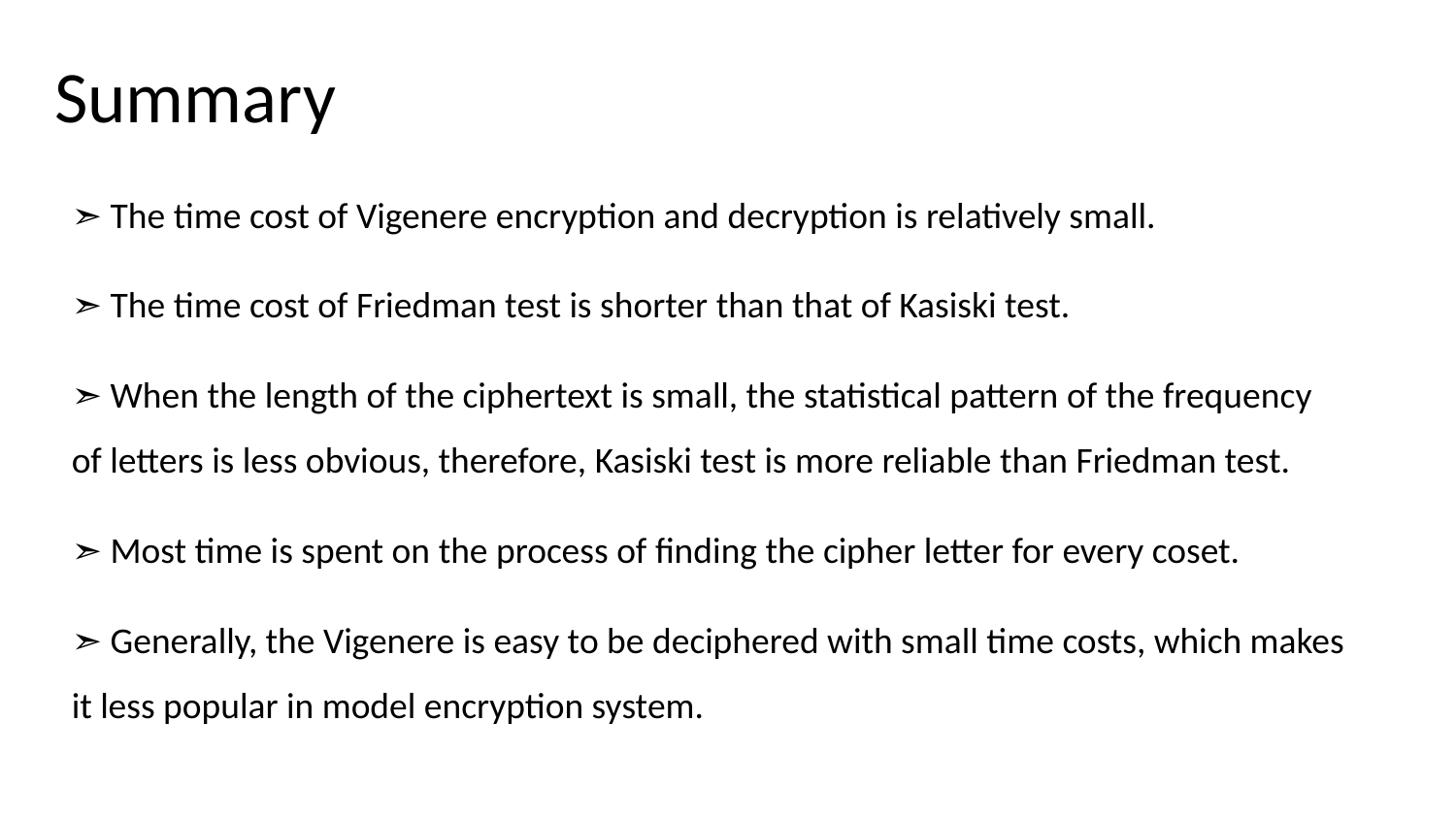

Summary
➣ The time cost of Vigenere encryption and decryption is relatively small.
➣ The time cost of Friedman test is shorter than that of Kasiski test.
➣ When the length of the ciphertext is small, the statistical pattern of the frequency of letters is less obvious, therefore, Kasiski test is more reliable than Friedman test.
➣ Most time is spent on the process of finding the cipher letter for every coset.
➣ Generally, the Vigenere is easy to be deciphered with small time costs, which makes it less popular in model encryption system.

CONTENTS